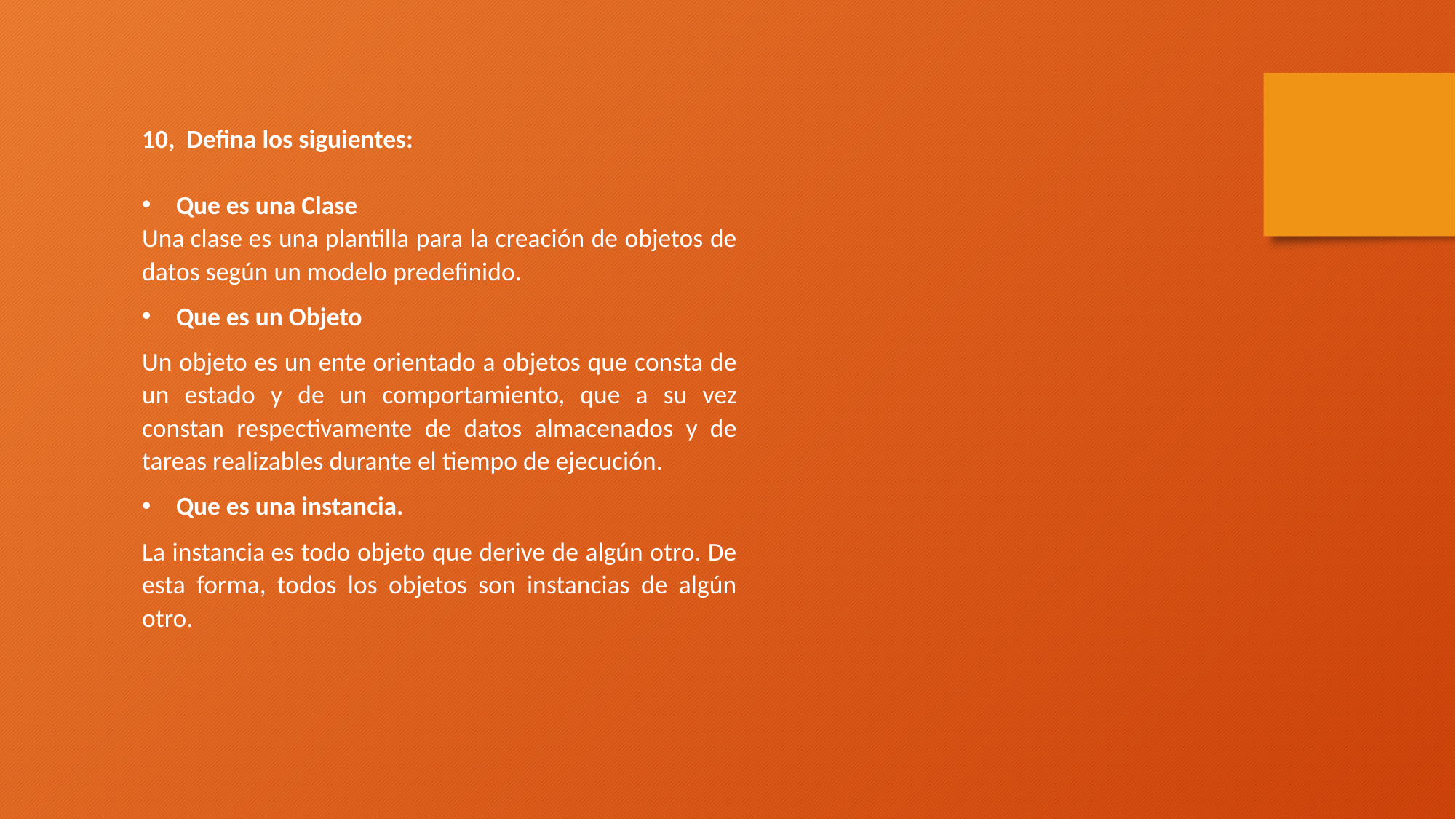

10,  Defina los siguientes:

Que es una Clase
Una clase es una plantilla para la creación de objetos de datos según un modelo predefinido.
Que es un Objeto
Un objeto es un ente orientado a objetos que consta de un estado y de un comportamiento, que a su vez constan respectivamente de datos almacenados y de tareas realizables durante el tiempo de ejecución.
Que es una instancia.
La instancia es todo objeto que derive de algún otro. De esta forma, todos los objetos son instancias de algún otro.